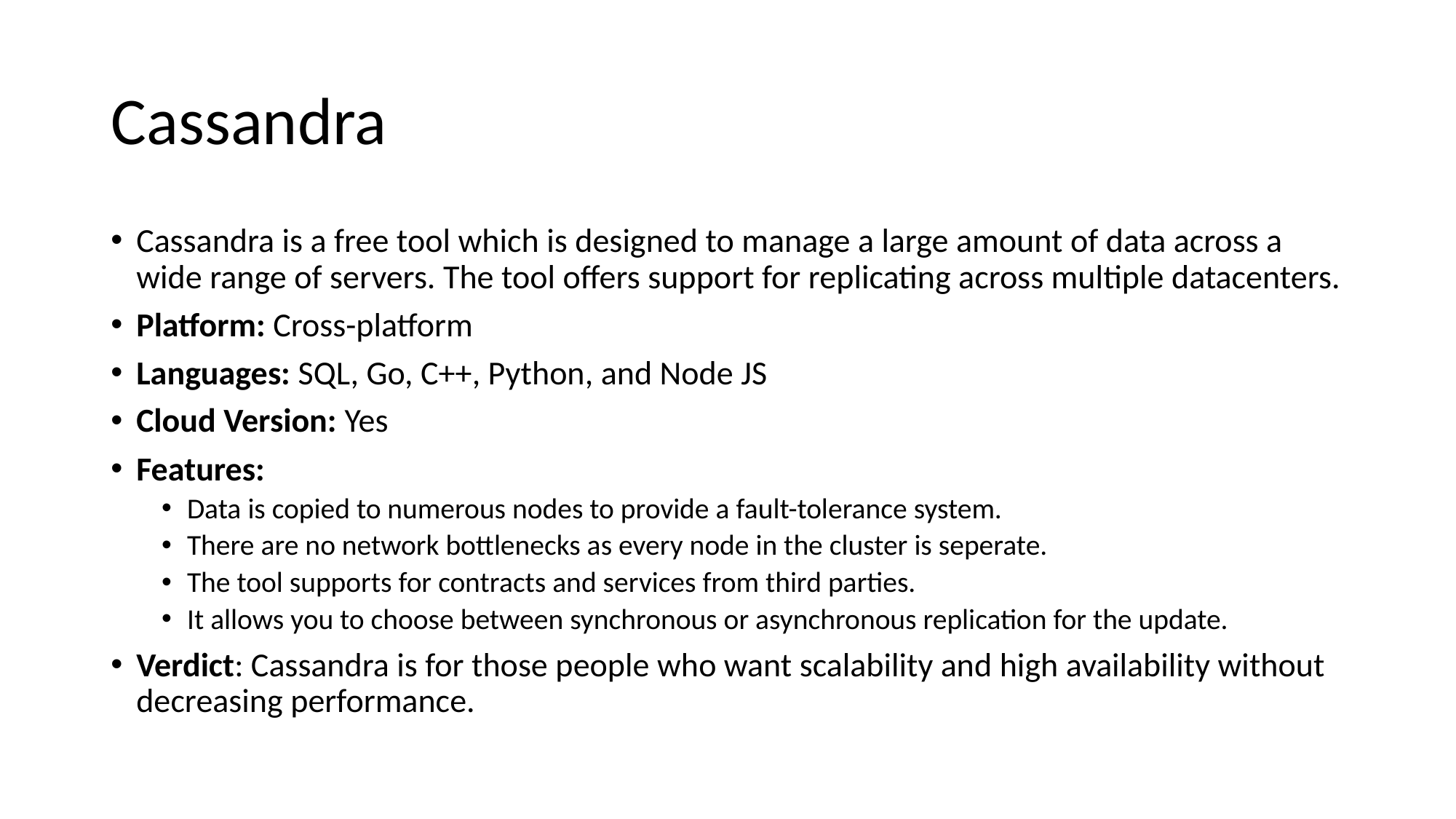

# Cassandra
Cassandra is a free tool which is designed to manage a large amount of data across a wide range of servers. The tool offers support for replicating across multiple datacenters.
Platform: Cross-platform
Languages: SQL, Go, C++, Python, and Node JS
Cloud Version: Yes
Features:
Data is copied to numerous nodes to provide a fault-tolerance system.
There are no network bottlenecks as every node in the cluster is seperate.
The tool supports for contracts and services from third parties.
It allows you to choose between synchronous or asynchronous replication for the update.
Verdict: Cassandra is for those people who want scalability and high availability without decreasing performance.